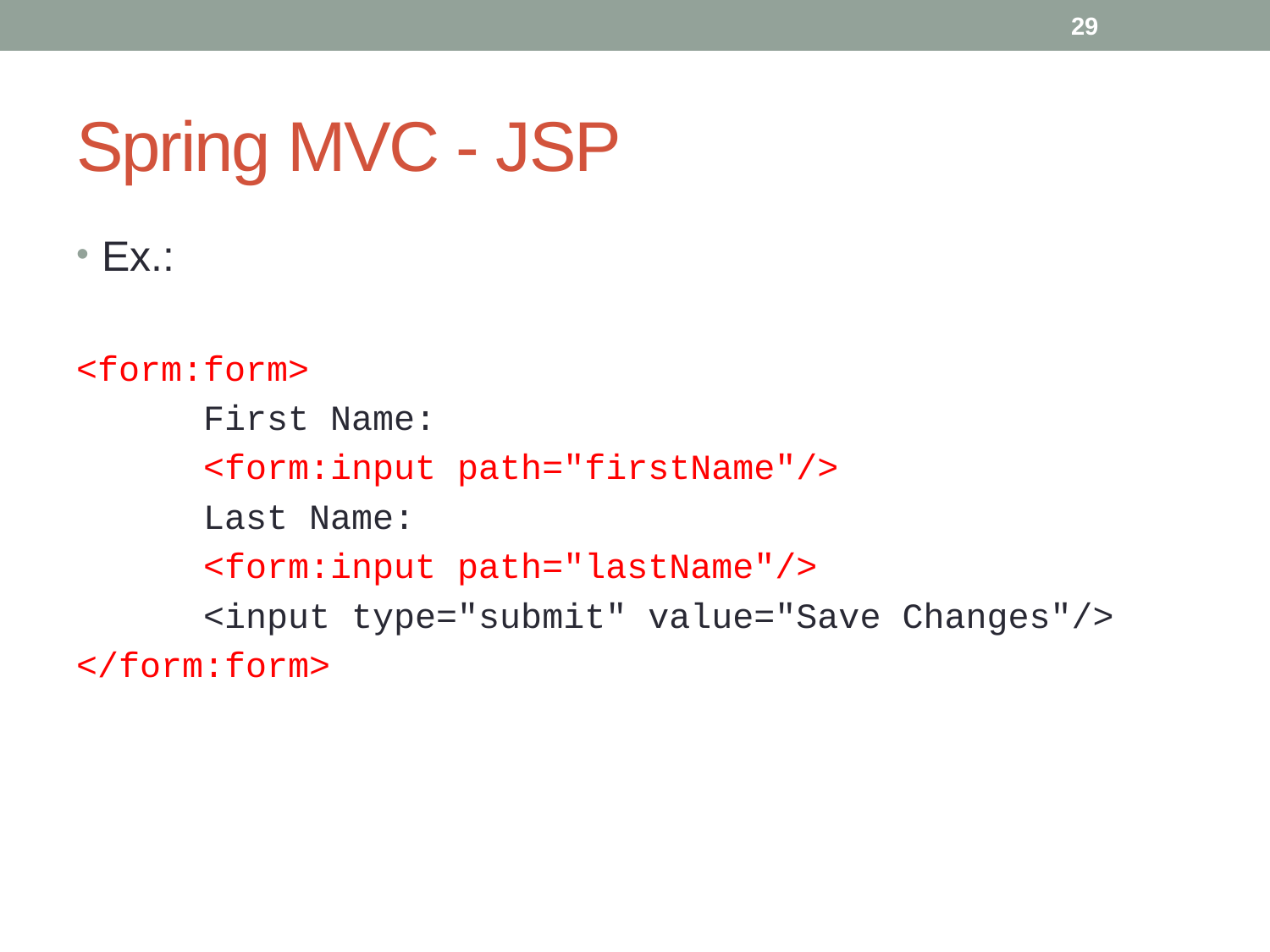

29
# Spring MVC - JSP
Ex.:

<form:form>
	First Name:
      <form:input path="firstName"/>
	Last Name:
      <form:input path="lastName"/>
	<input type="submit" value="Save Changes"/>
</form:form>